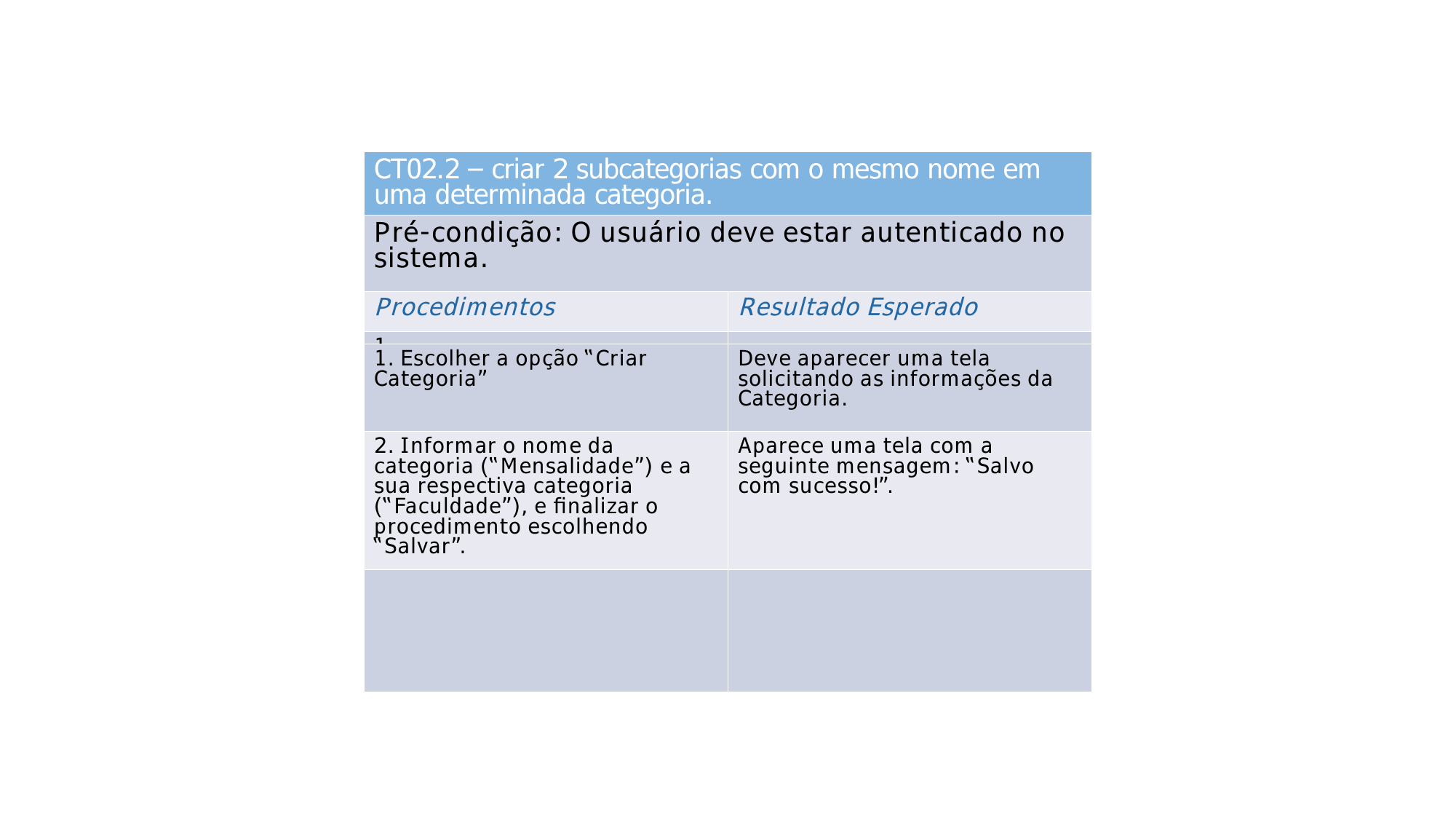

| CT02.2 – criar 2 subcategorias com o mesmo nome em uma determinada categoria. |  |
| --- | --- |
| Pré-condição: O usuário deve estar autenticado no sistema. |  |
| Procedimentos | Resultado Esperado |
| 1. |  |
| 2. |  |
| 3. |  |
| 1. Escolher a opção “Criar Categoria” | Deve aparecer uma tela solicitando as informações da Categoria. |
| --- | --- |
| 2. Informar o nome da categoria (“Mensalidade”) e a sua respectiva categoria (“Faculdade”), e finalizar o procedimento escolhendo “Salvar”. | Aparece uma tela com a seguinte mensagem: “Salvo com sucesso!”. |
|  |  |